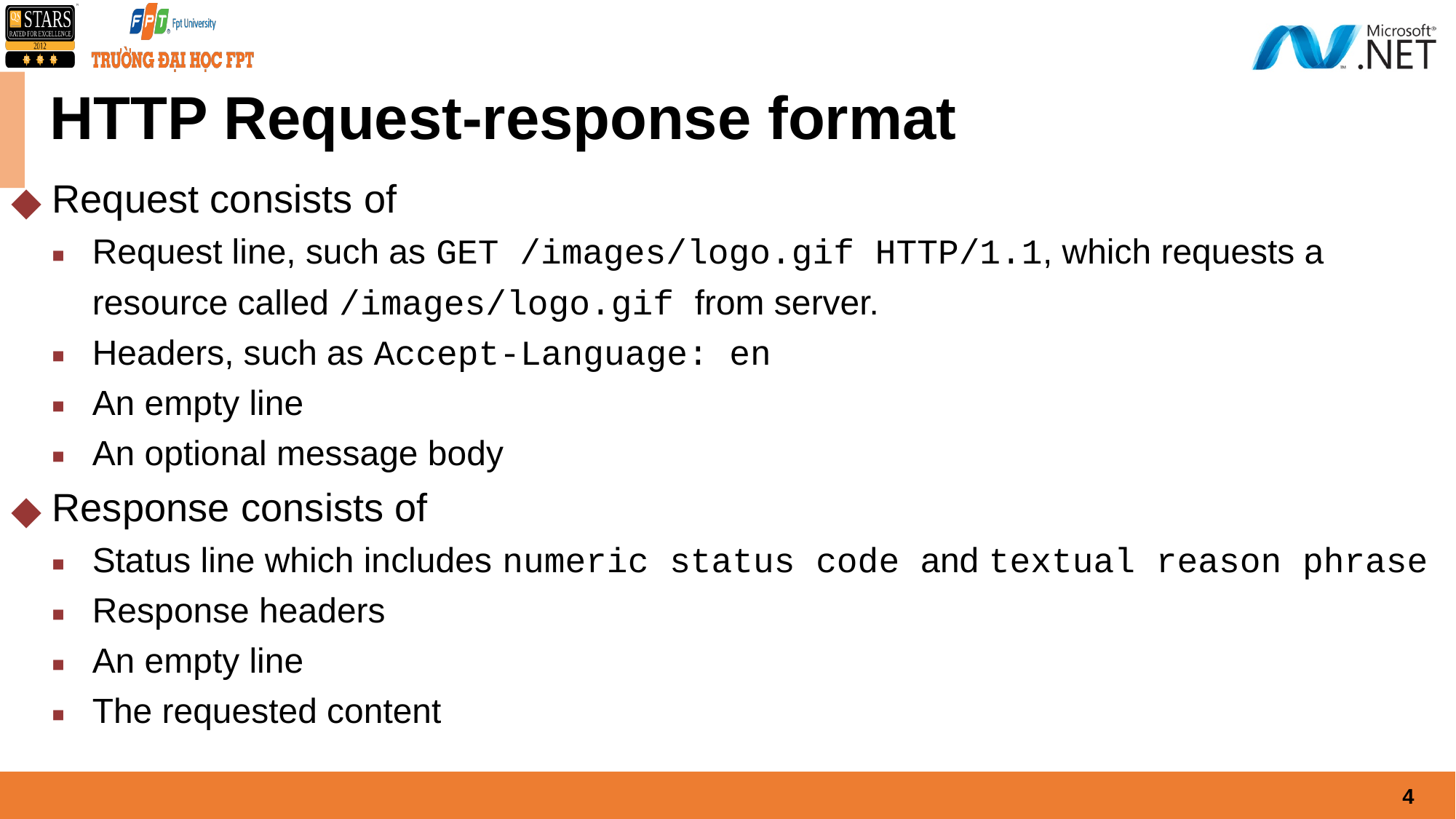

# HTTP Request-response format
Request consists of
Request line, such as GET /images/logo.gif HTTP/1.1, which requests a resource called /images/logo.gif from server.
Headers, such as Accept-Language: en
An empty line
An optional message body
Response consists of
Status line which includes numeric status code and textual reason phrase
Response headers
An empty line
The requested content

4